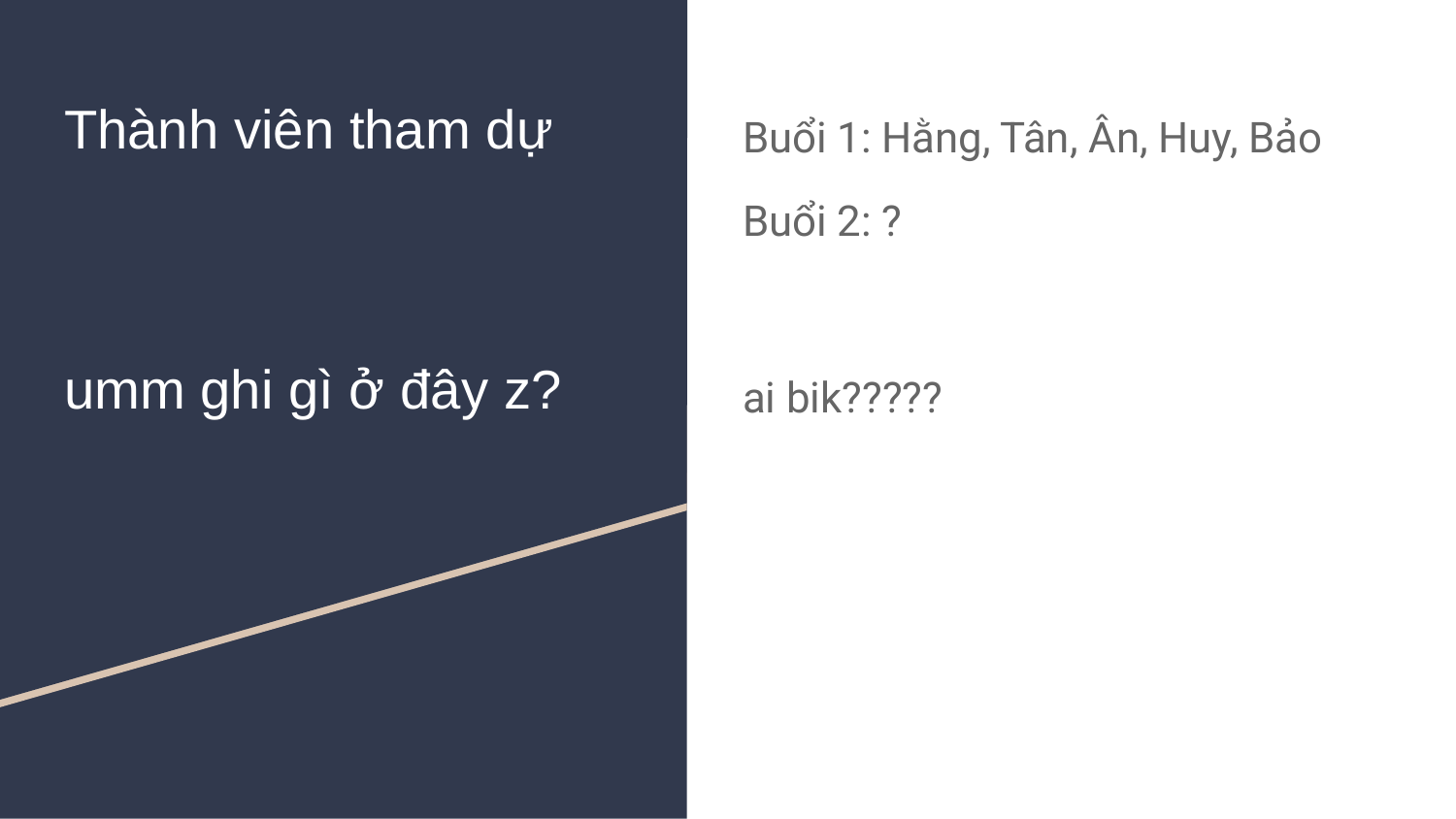

# Thành viên tham dự
Buổi 1: Hằng, Tân, Ân, Huy, Bảo
Buổi 2: ?
umm ghi gì ở đây z?
ai bik?????